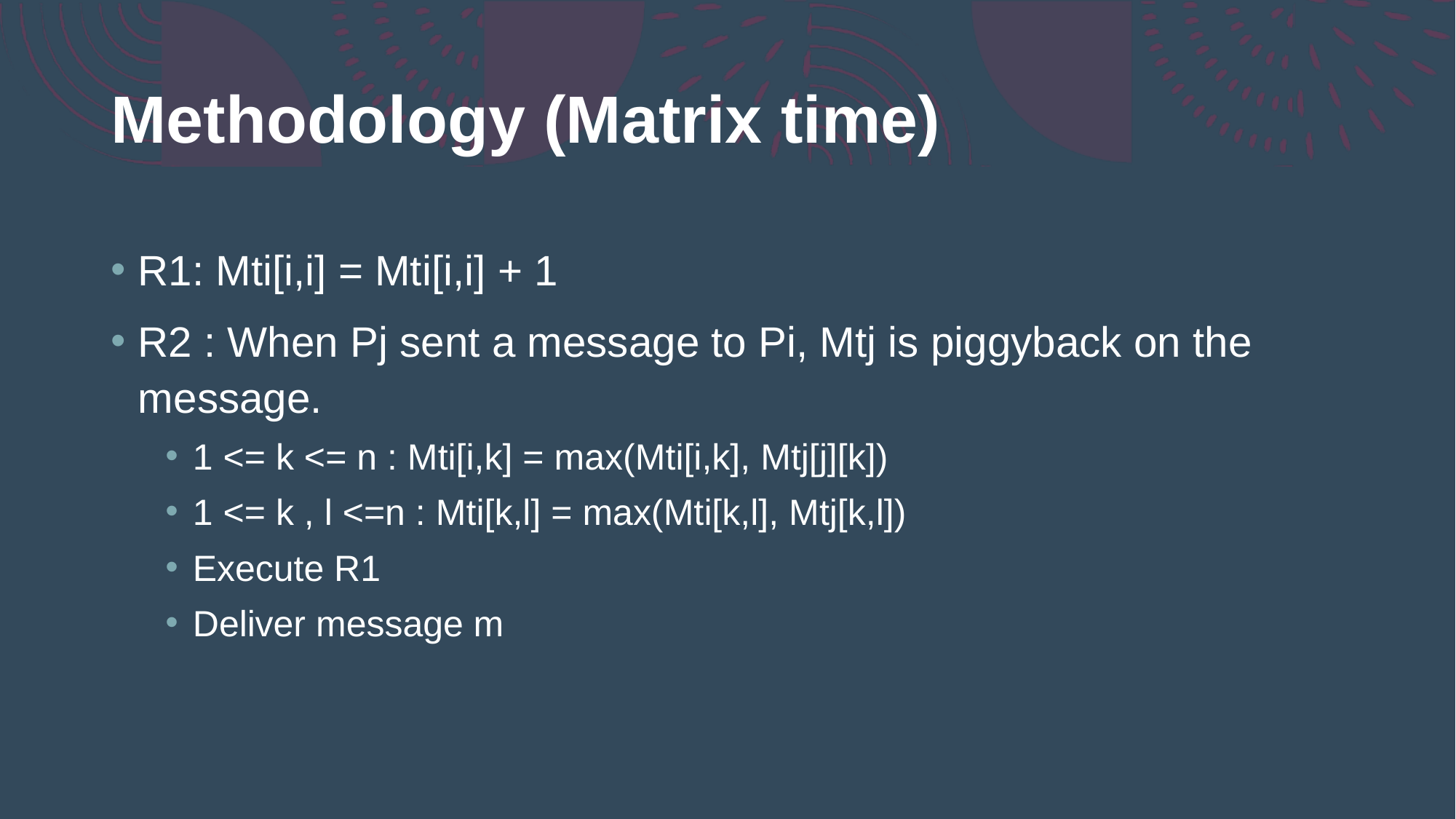

# Methodology (Matrix time)
R1: Mti[i,i] = Mti[i,i] + 1
R2 : When Pj sent a message to Pi, Mtj is piggyback on the message.
1 <= k <= n : Mti[i,k] = max(Mti[i,k], Mtj[j][k])
1 <= k , l <=n : Mti[k,l] = max(Mti[k,l], Mtj[k,l])
Execute R1
Deliver message m